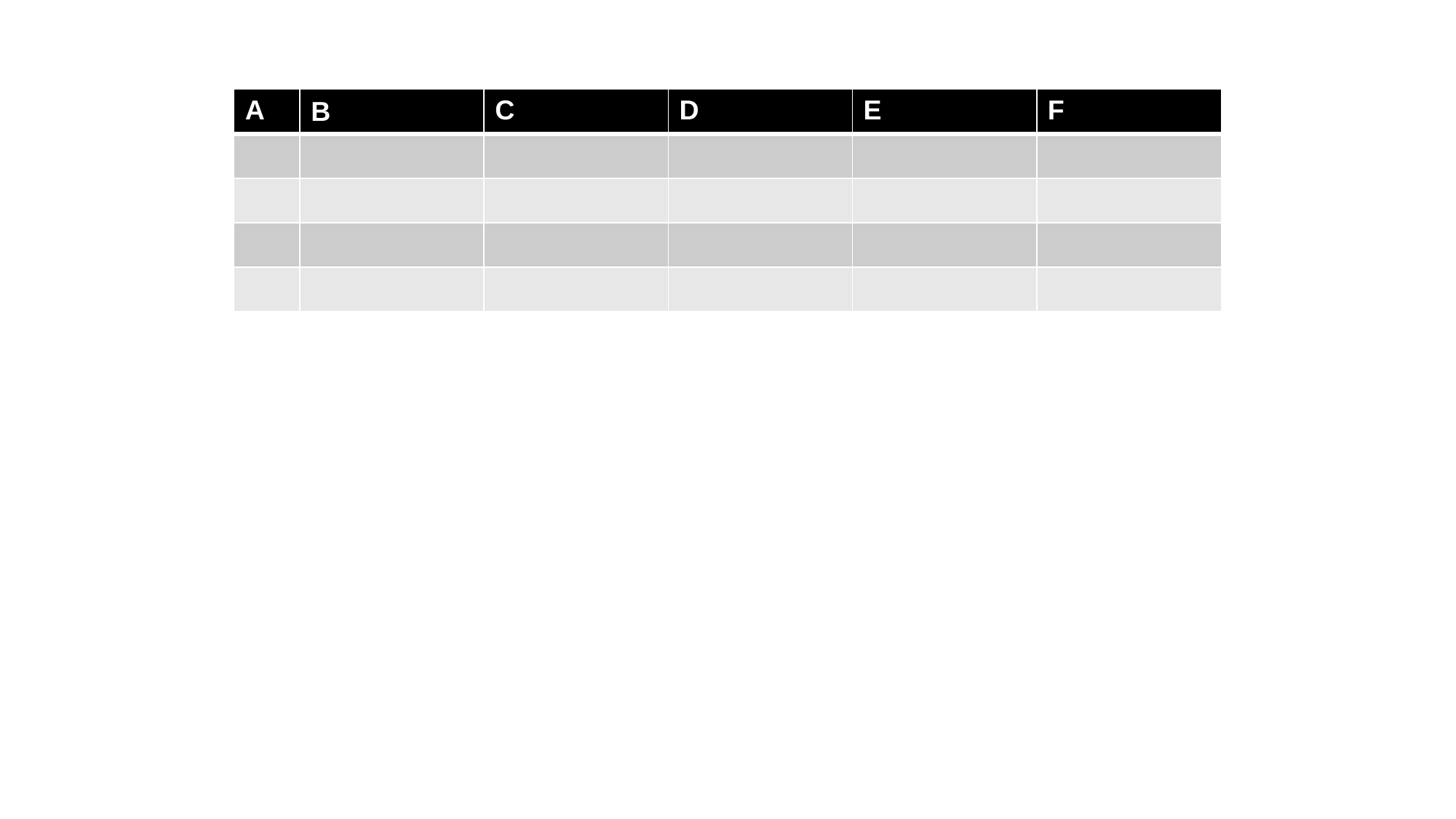

| A | B | C | D | E | F |
| --- | --- | --- | --- | --- | --- |
|  |  |  |  |  |  |
|  |  |  |  |  |  |
|  |  |  |  |  |  |
|  |  |  |  |  |  |